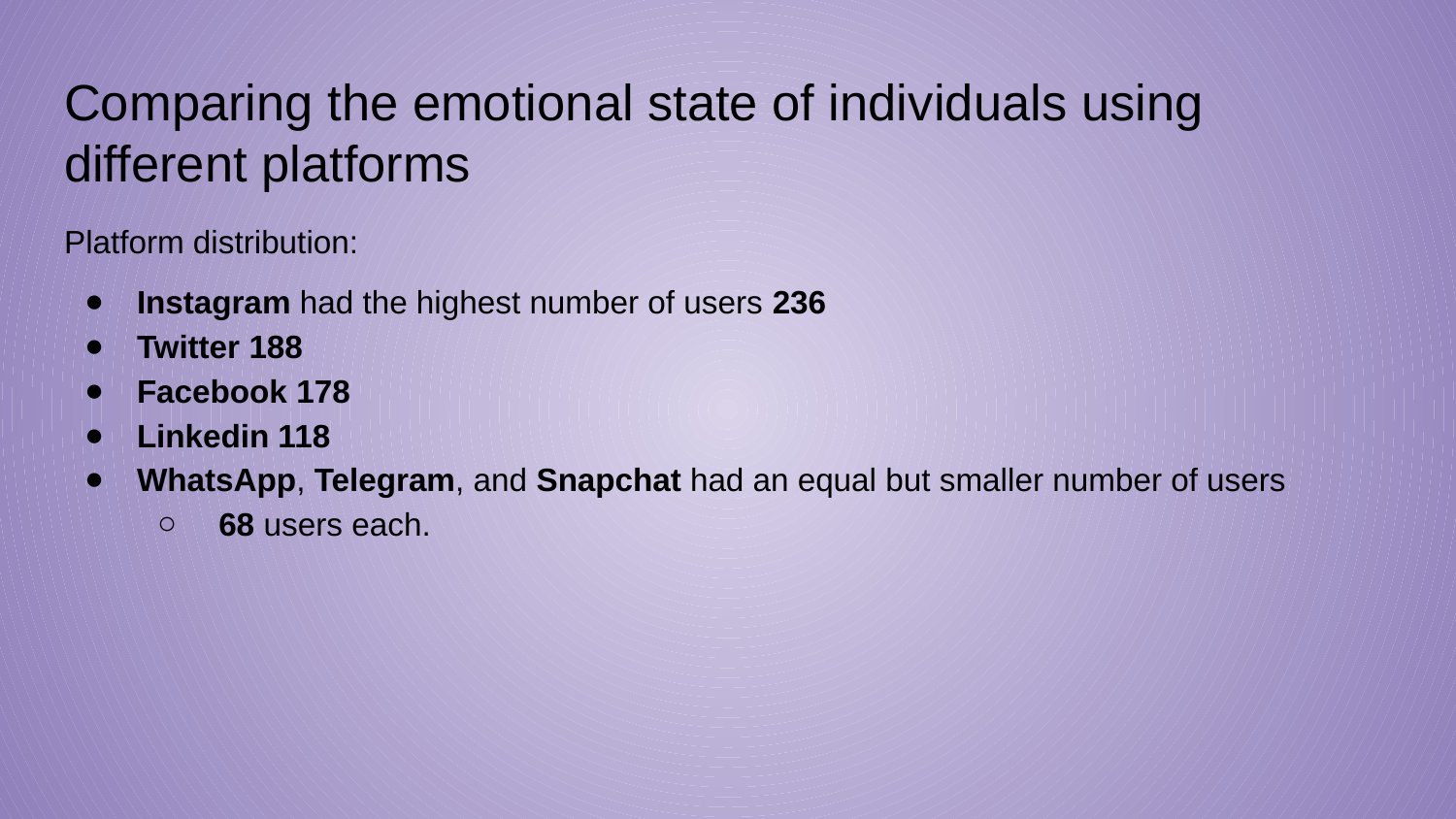

# Comparing the emotional state of individuals using different platforms

Platform distribution:
Instagram had the highest number of users 236
Twitter 188
Facebook 178
Linkedin 118
WhatsApp, Telegram, and Snapchat had an equal but smaller number of users
 68 users each.